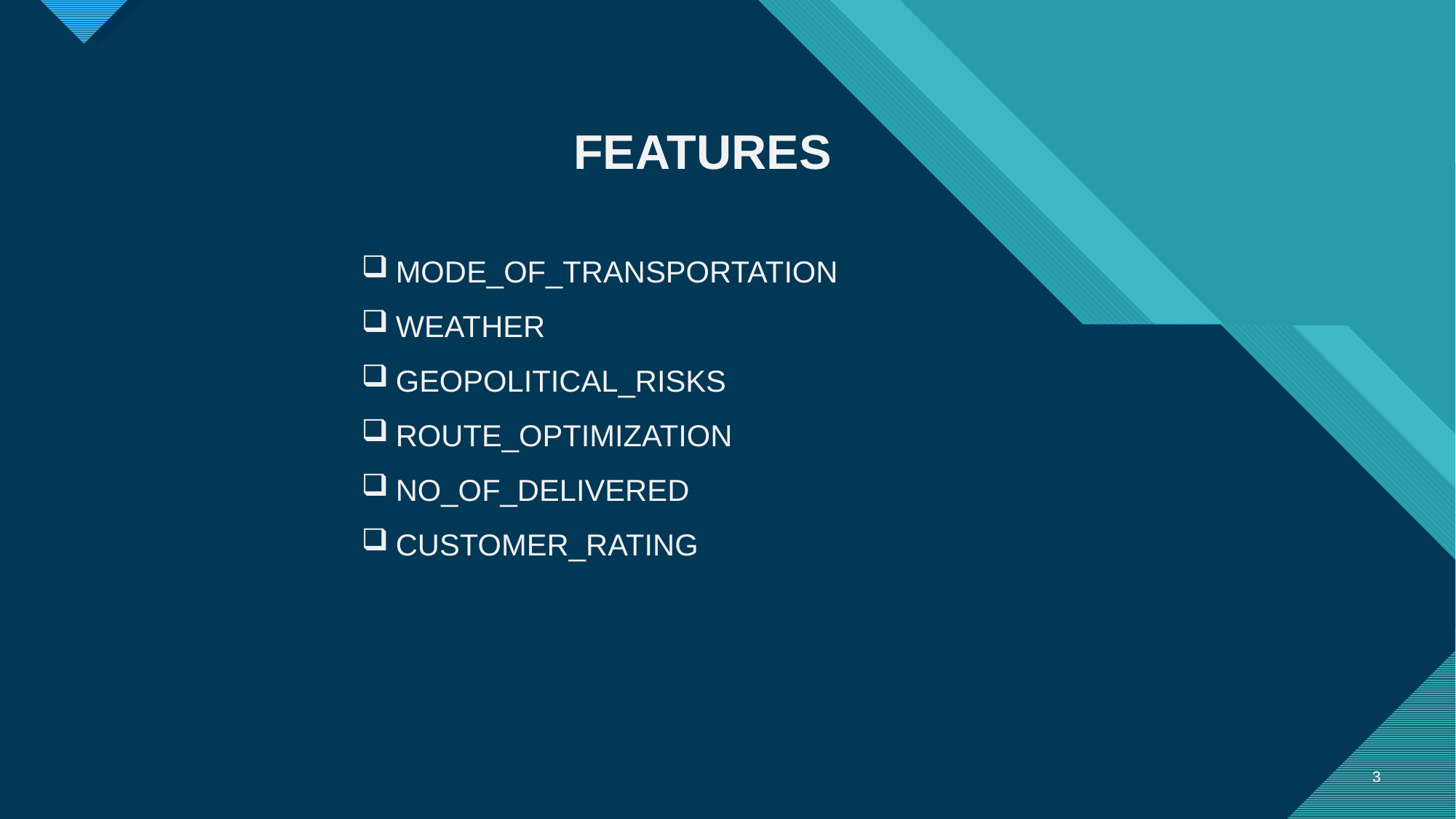

FEATURES
MODE_OF_TRANSPORTATION
WEATHER
GEOPOLITICAL_RISKS
ROUTE_OPTIMIZATION
NO_OF_DELIVERED
CUSTOMER_RATING
3